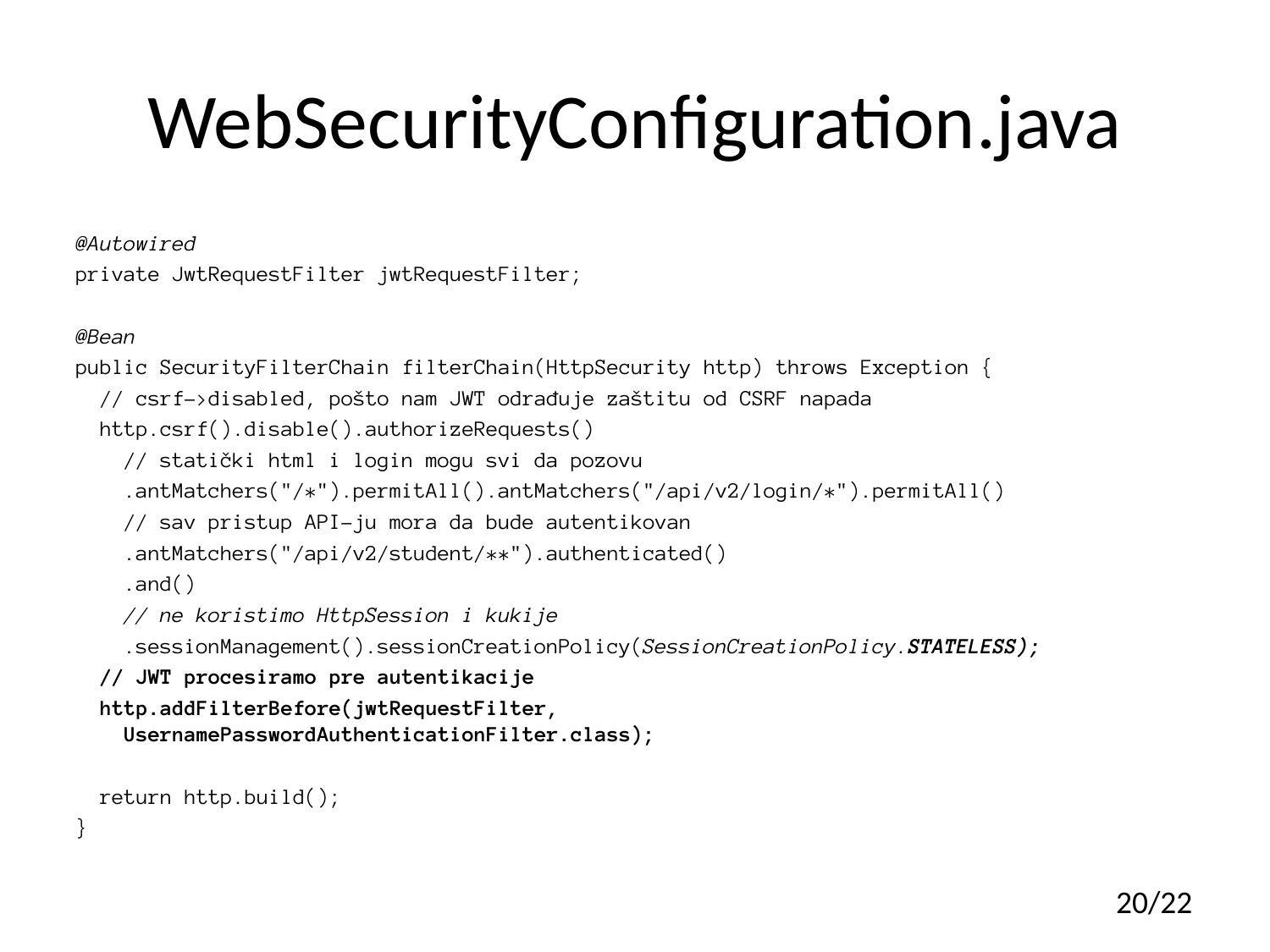

# WebSecurityConfiguration.java
@Autowired
private JwtRequestFilter jwtRequestFilter;

@Bean
public SecurityFilterChain filterChain(HttpSecurity http) throws Exception {
  // csrf->disabled, pošto nam JWT odrađuje zaštitu od CSRF napada
  http.csrf().disable().authorizeRequests()
    // statički html i login mogu svi da pozovu
    .antMatchers("/*").permitAll().antMatchers("/api/v2/login/*").permitAll()
    // sav pristup API-ju mora da bude autentikovan
    .antMatchers("/api/v2/student/**").authenticated()
    .and()
    // ne koristimo HttpSession i kukije
    .sessionManagement().sessionCreationPolicy(SessionCreationPolicy.STATELESS);
  // JWT procesiramo pre autentikacije
  http.addFilterBefore(jwtRequestFilter,
    UsernamePasswordAuthenticationFilter.class);

  return http.build();
}